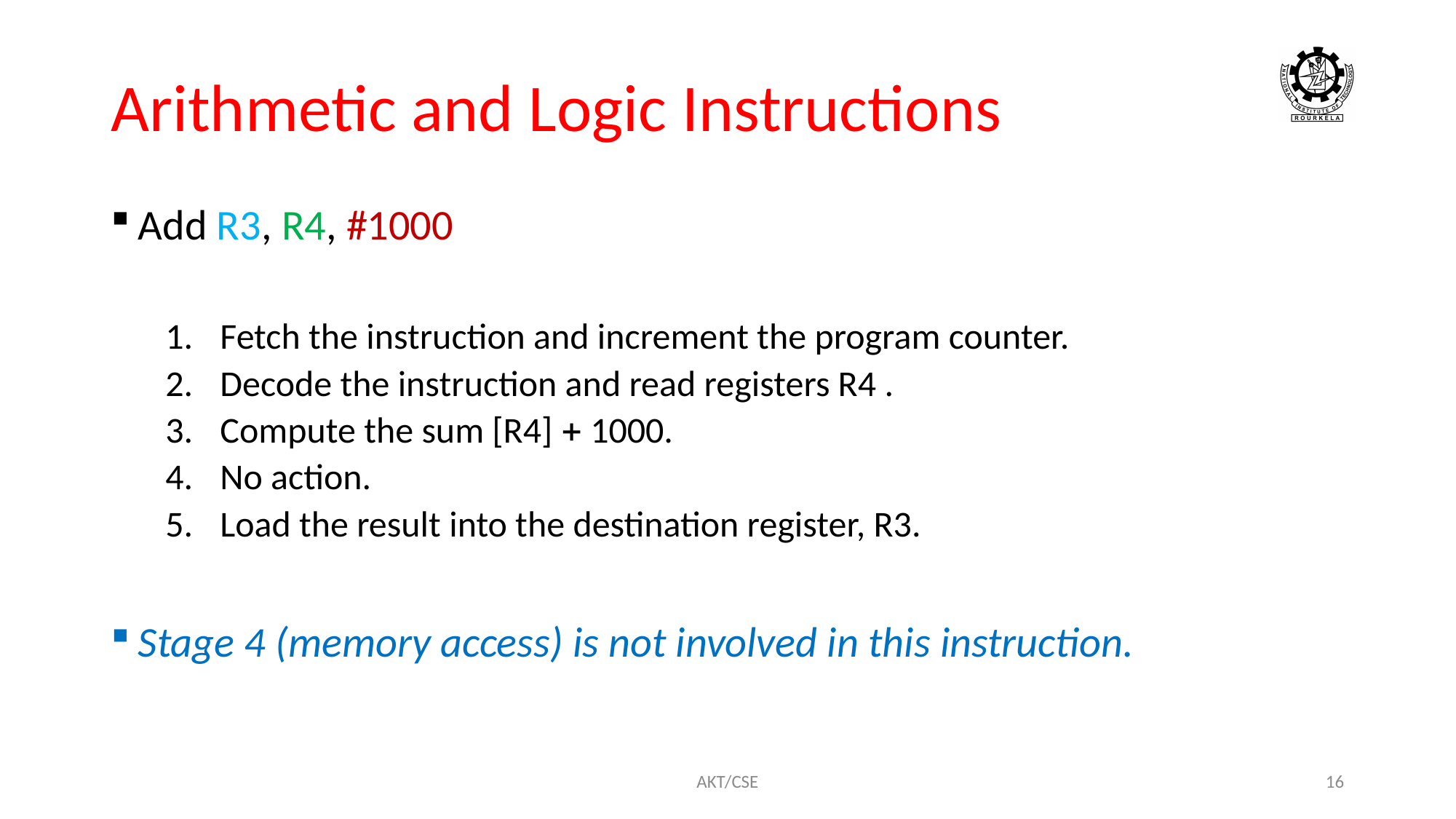

# Arithmetic and Logic Instructions
Add R3, R4, #1000

Fetch the instruction and increment the program counter.
Decode the instruction and read registers R4 .
Compute the sum [R4] + 1000.
No action.
Load the result into the destination register, R3.

Stage 4 (memory access) is not involved in this instruction.
AKT/CSE
16